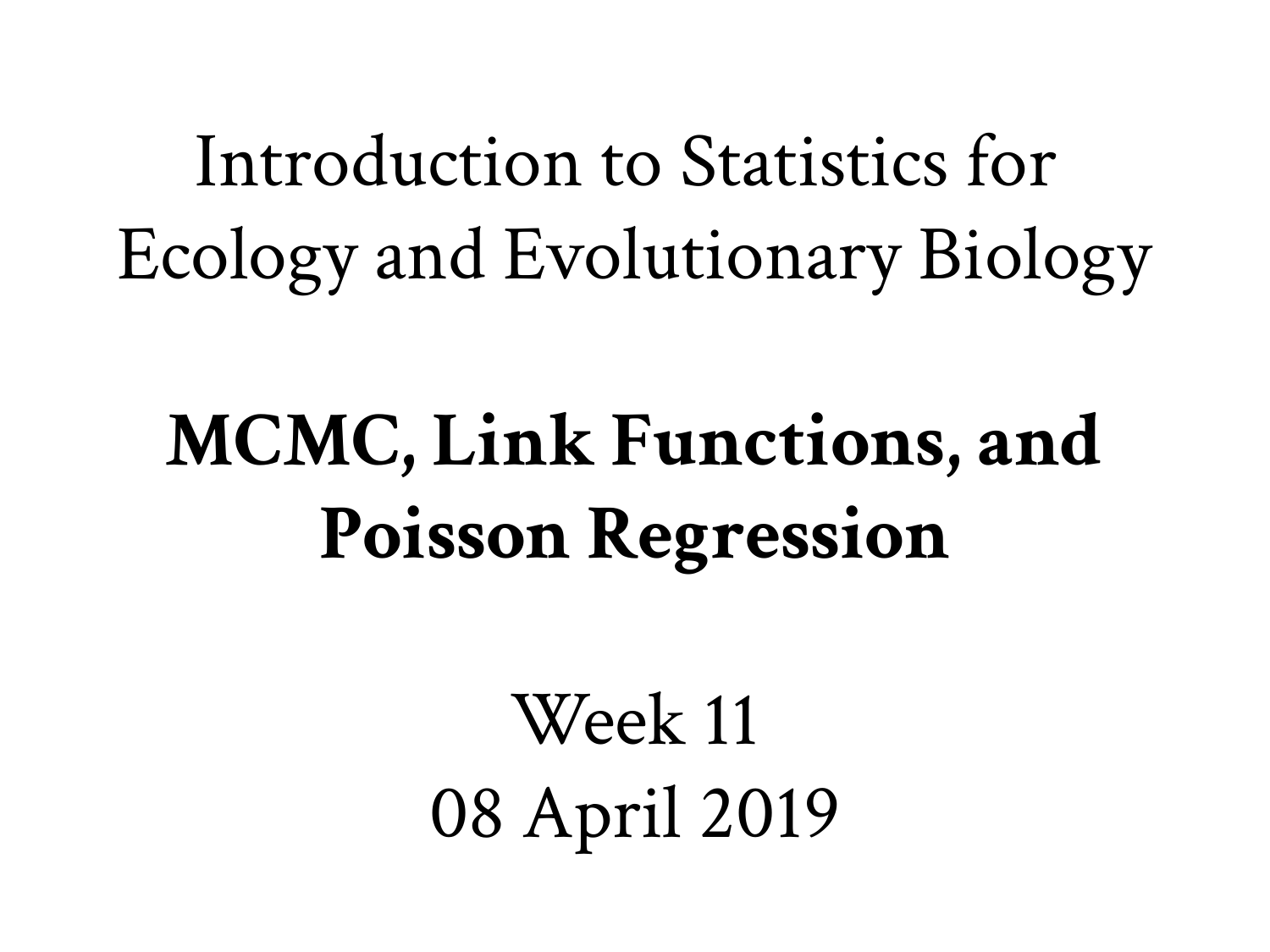

# Introduction to Statistics for Ecology and Evolutionary Biology MCMC, Link Functions, and Poisson Regression Week 11 08 April 2019